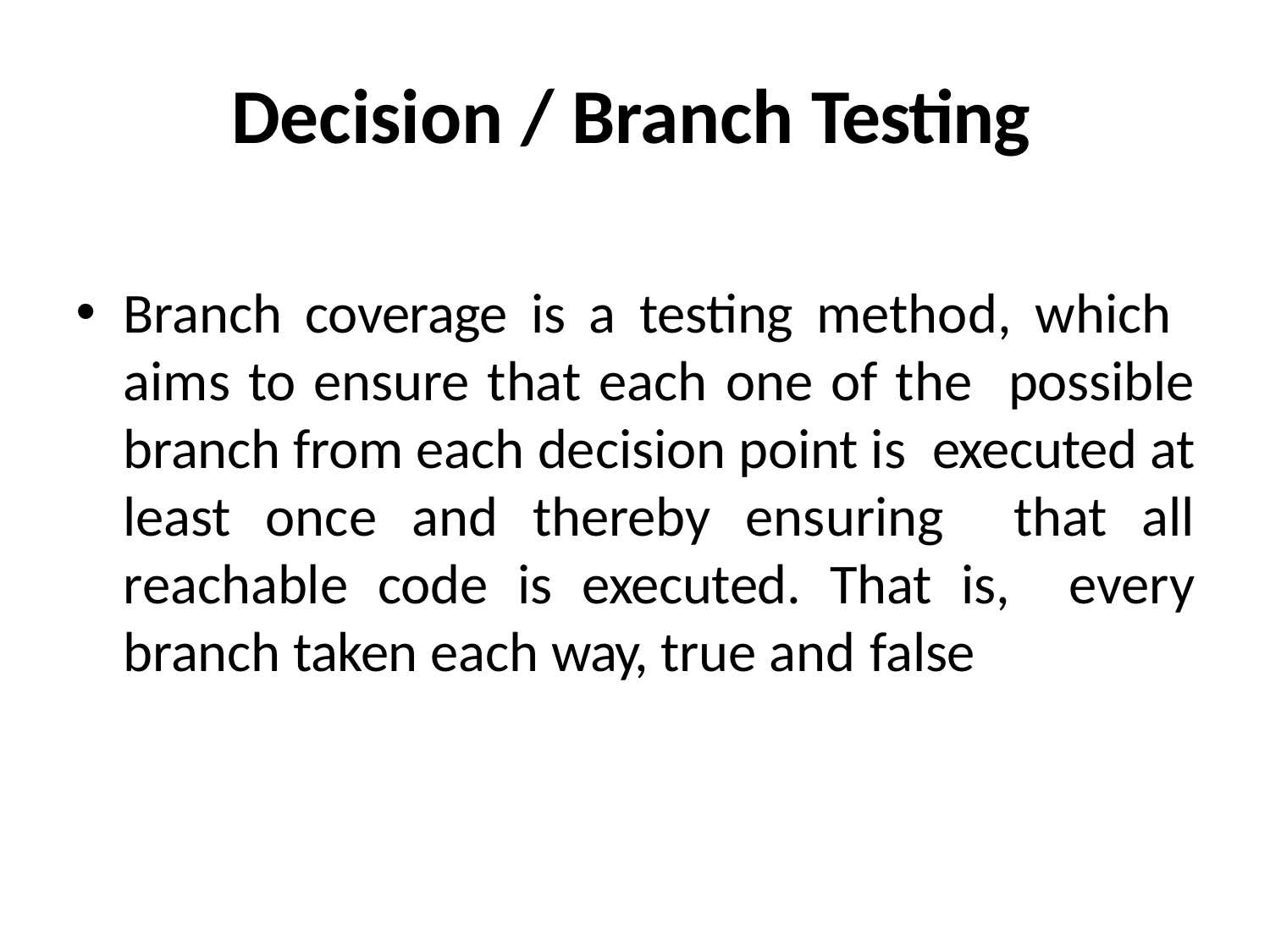

# Decision / Branch Testing
Branch coverage is a testing method, which  aims to ensure that each one of the  possible branch from each decision point is  executed at least once and thereby ensuring  that all reachable code is executed. That is,  every branch taken each way, true and false